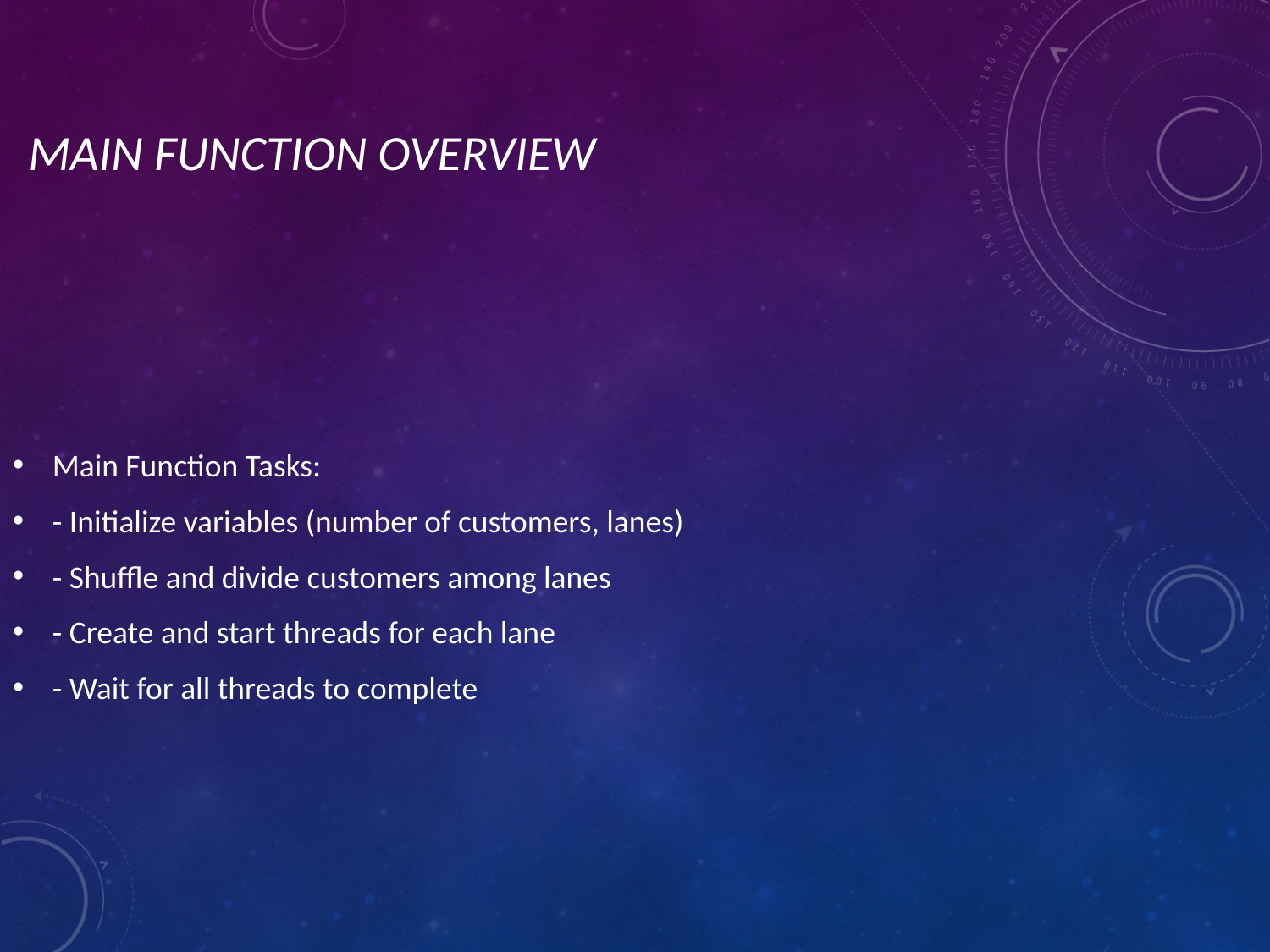

# Main Function Overview
Main Function Tasks:
- Initialize variables (number of customers, lanes)
- Shuffle and divide customers among lanes
- Create and start threads for each lane
- Wait for all threads to complete